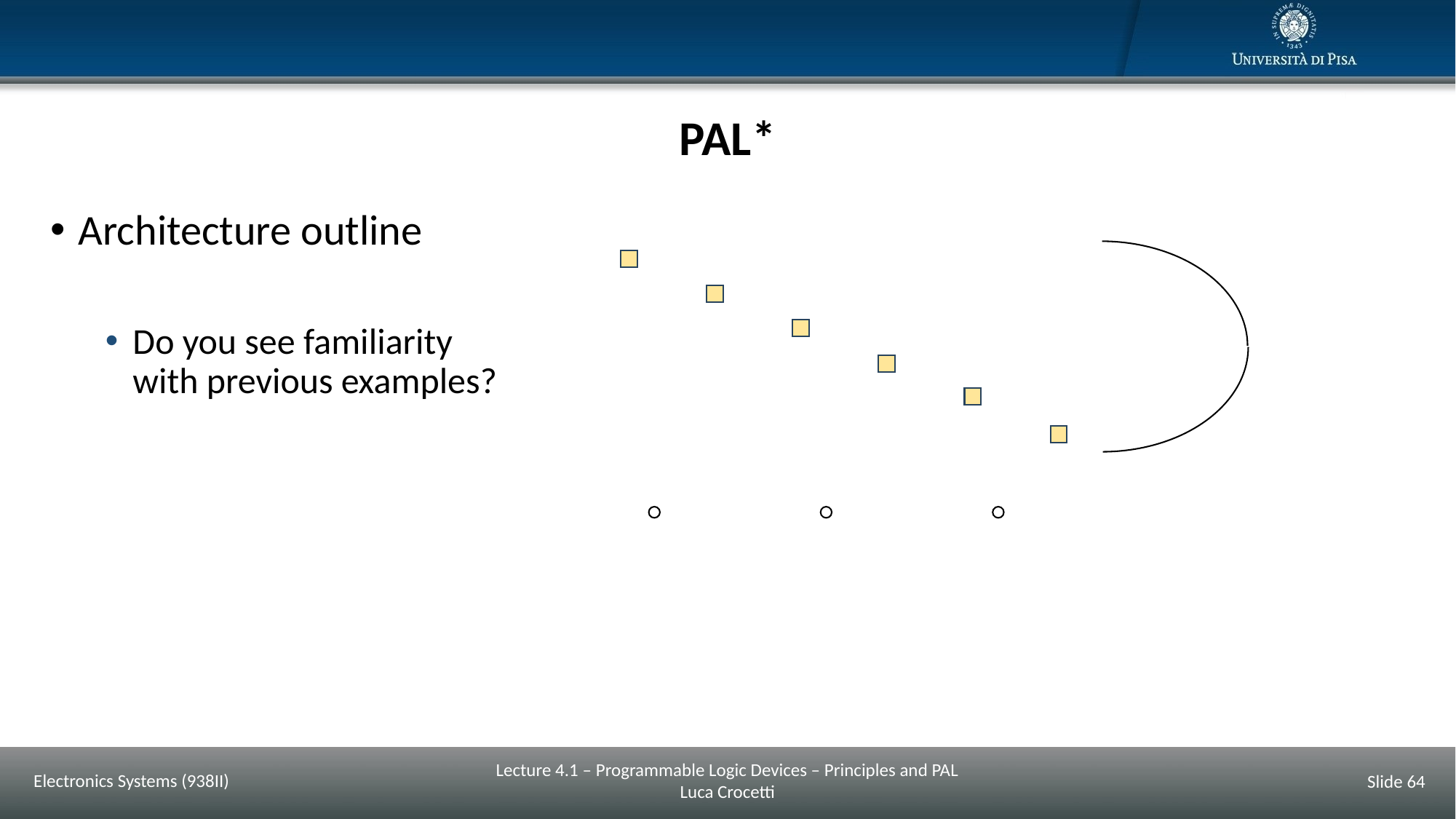

# PAL*
Architecture outline

Do you see familiarity
with previous examples?